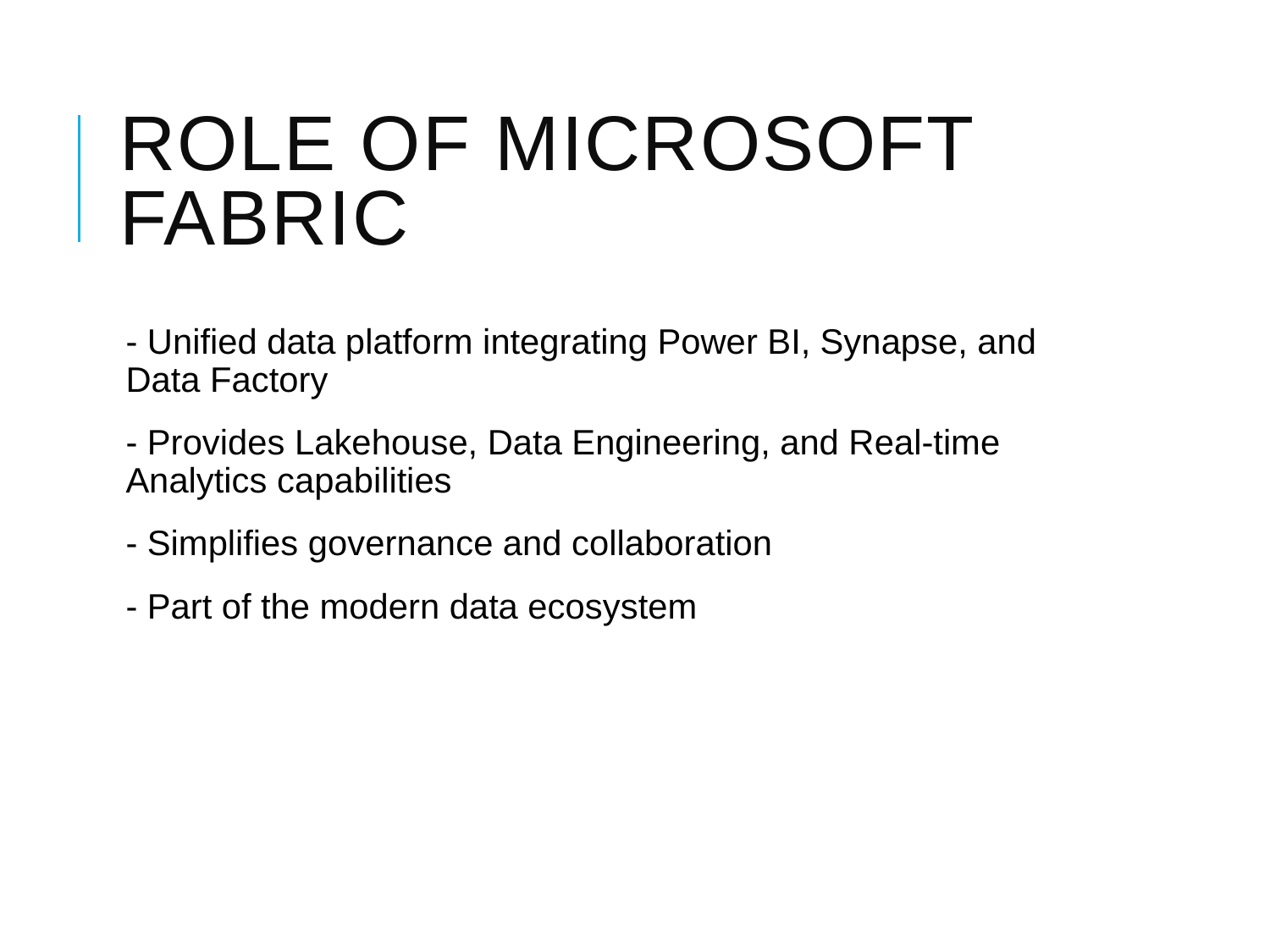

# Role of Microsoft Fabric
- Unified data platform integrating Power BI, Synapse, and Data Factory
- Provides Lakehouse, Data Engineering, and Real-time Analytics capabilities
- Simplifies governance and collaboration
- Part of the modern data ecosystem